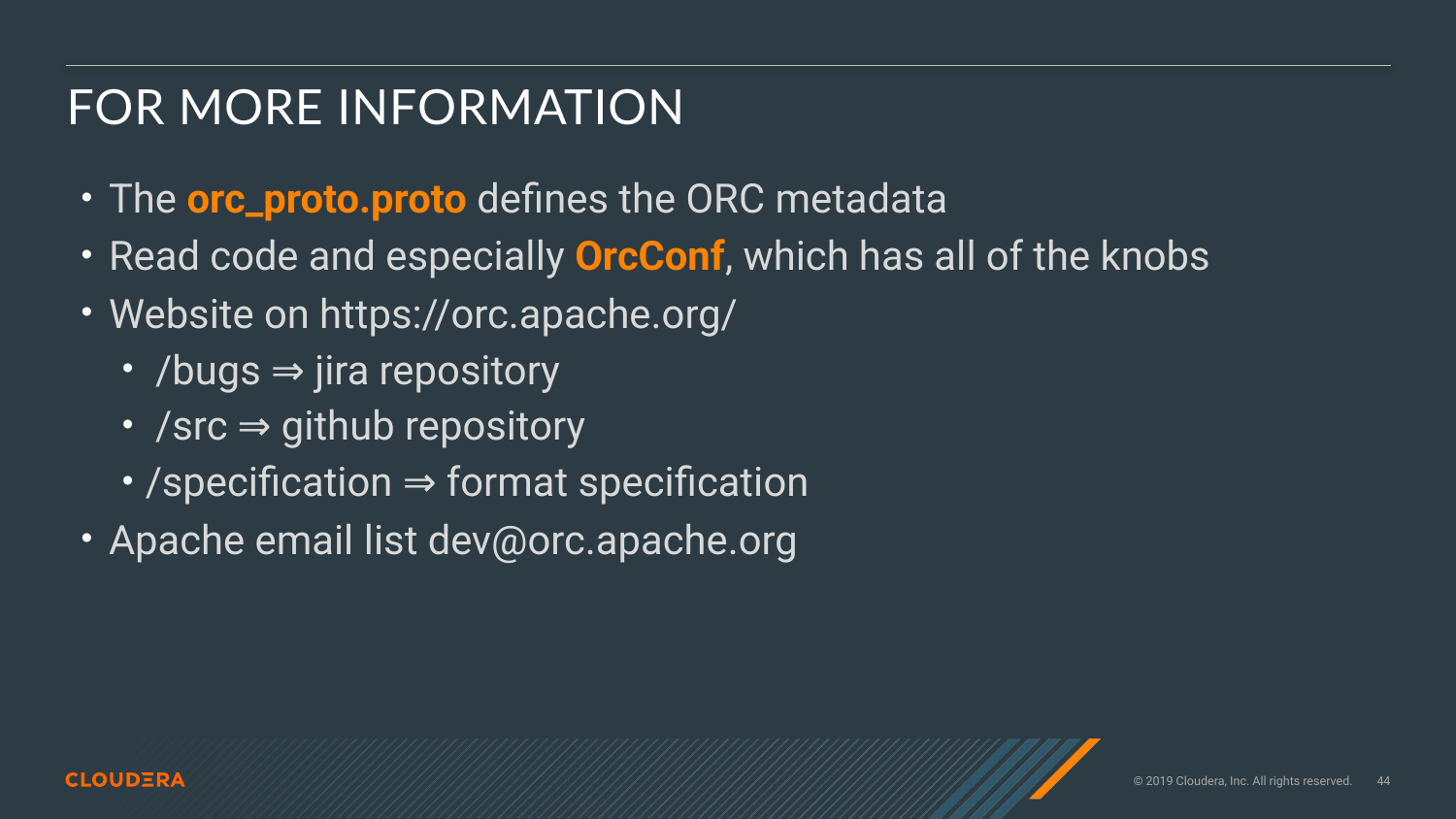

# For More Information
The orc_proto.proto defines the ORC metadata
Read code and especially OrcConf, which has all of the knobs
Website on https://orc.apache.org/
 /bugs ⇒ jira repository
 /src ⇒ github repository
/specification ⇒ format specification
Apache email list dev@orc.apache.org